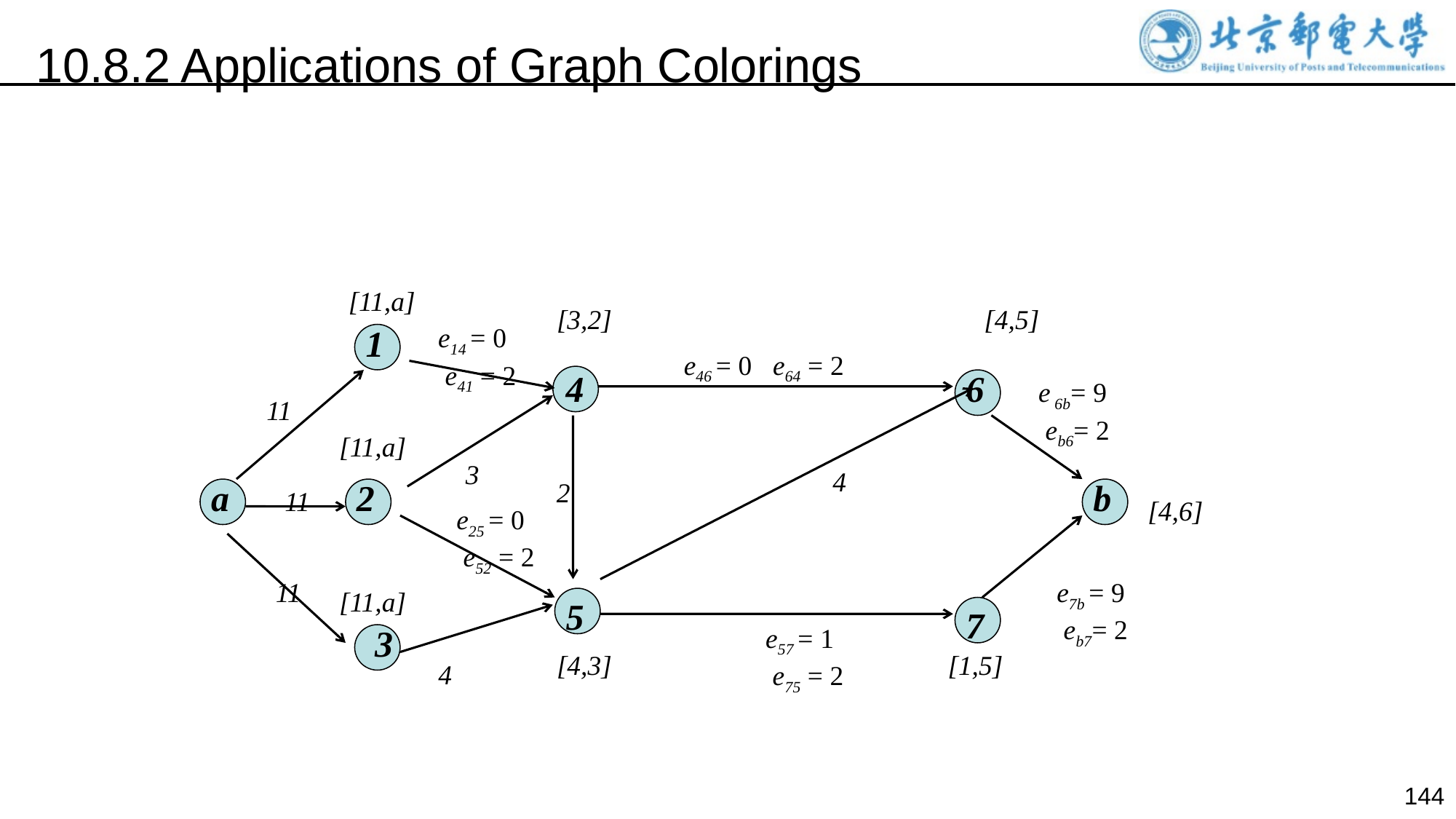

10.8.2 Applications of Graph Colorings
[11,a]
[3,2]
[4,5]
1
e14 = 0   e41 = 2

e46 = 0   e64 = 2

4
6

e 6b= 9   eb6= 2

11

[11,a]
3
4
a
2
2
b

11

[4,6]
e25 = 0   e52 = 2

11
e7b = 9   eb7= 2
[11,a]

5

7

3
e57 = 1   e75 = 2

[4,3]
[1,5]
4